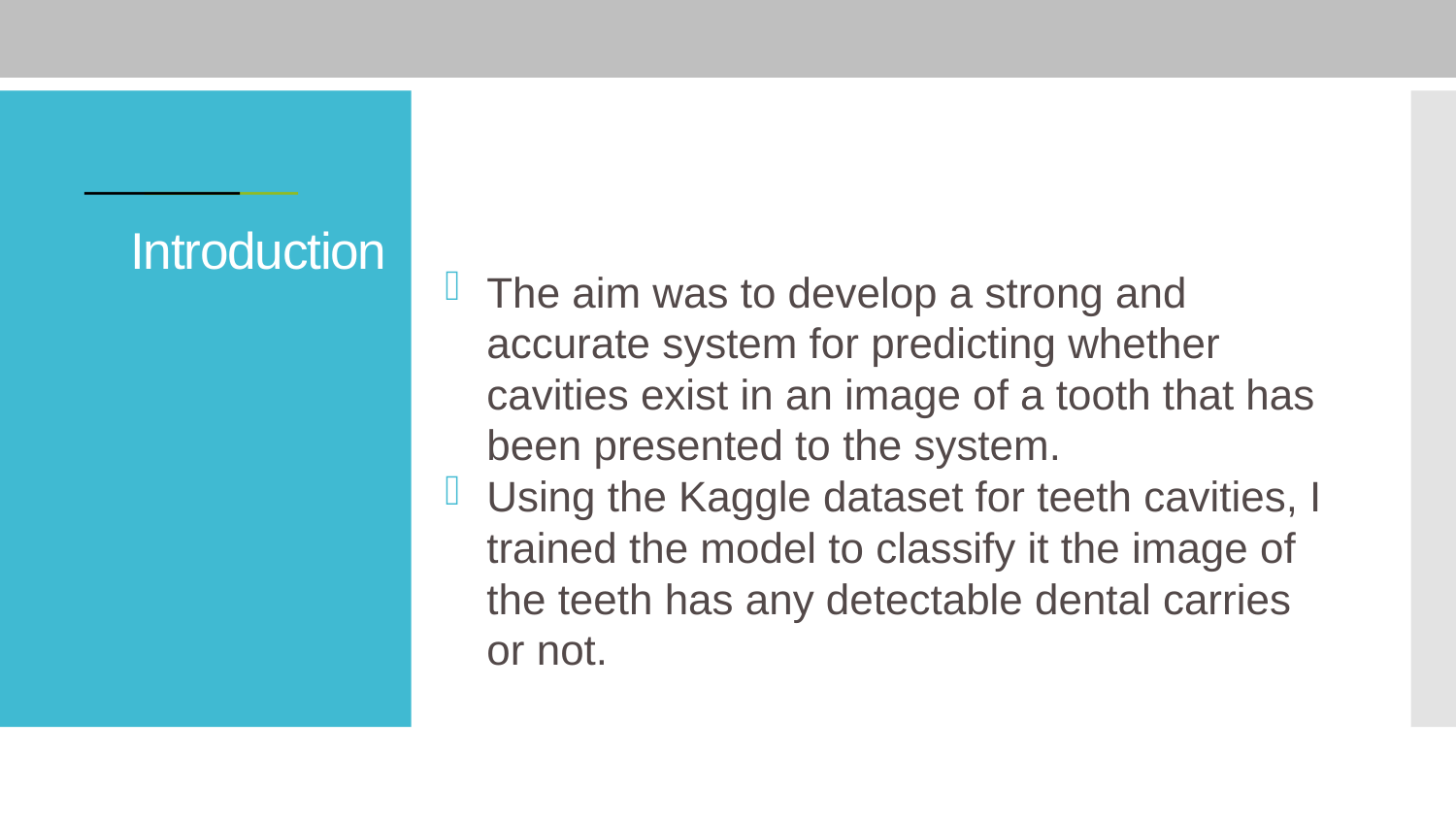

The aim was to develop a strong and accurate system for predicting whether cavities exist in an image of a tooth that has been presented to the system.
Using the Kaggle dataset for teeth cavities, I trained the model to classify it the image of the teeth has any detectable dental carries or not.

# Introduction